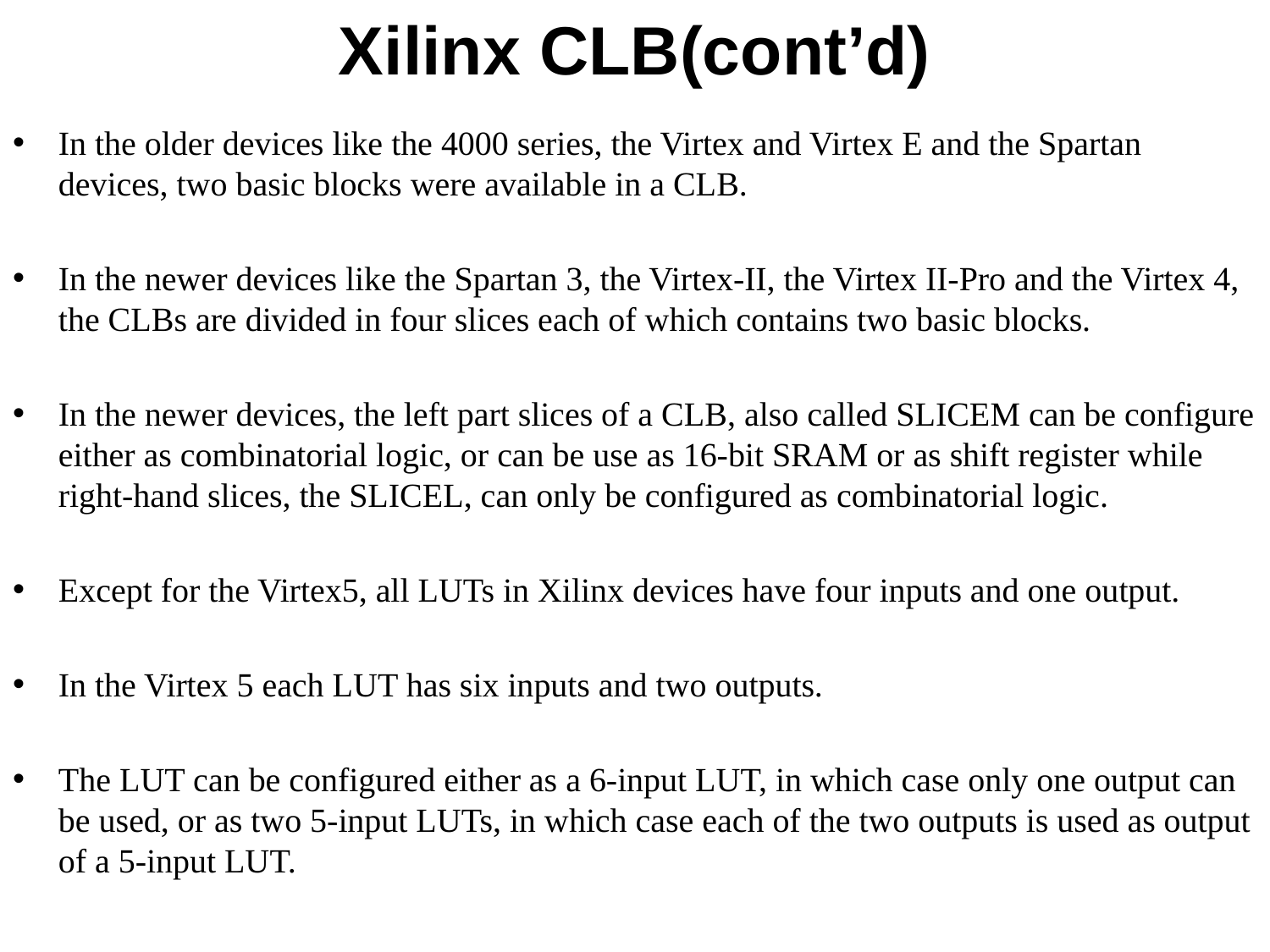

# Xilinx CLB(cont’d)
In the older devices like the 4000 series, the Virtex and Virtex E and the Spartan devices, two basic blocks were available in a CLB.

In the newer devices like the Spartan 3, the Virtex-II, the Virtex II-Pro and the Virtex 4, the CLBs are divided in four slices each of which contains two basic blocks.

In the newer devices, the left part slices of a CLB, also called SLICEM can be configure either as combinatorial logic, or can be use as 16-bit SRAM or as shift register while right-hand slices, the SLICEL, can only be configured as combinatorial logic.

Except for the Virtex5, all LUTs in Xilinx devices have four inputs and one output.

In the Virtex 5 each LUT has six inputs and two outputs.

The LUT can be configured either as a 6-input LUT, in which case only one output can be used, or as two 5-input LUTs, in which case each of the two outputs is used as output of a 5-input LUT.